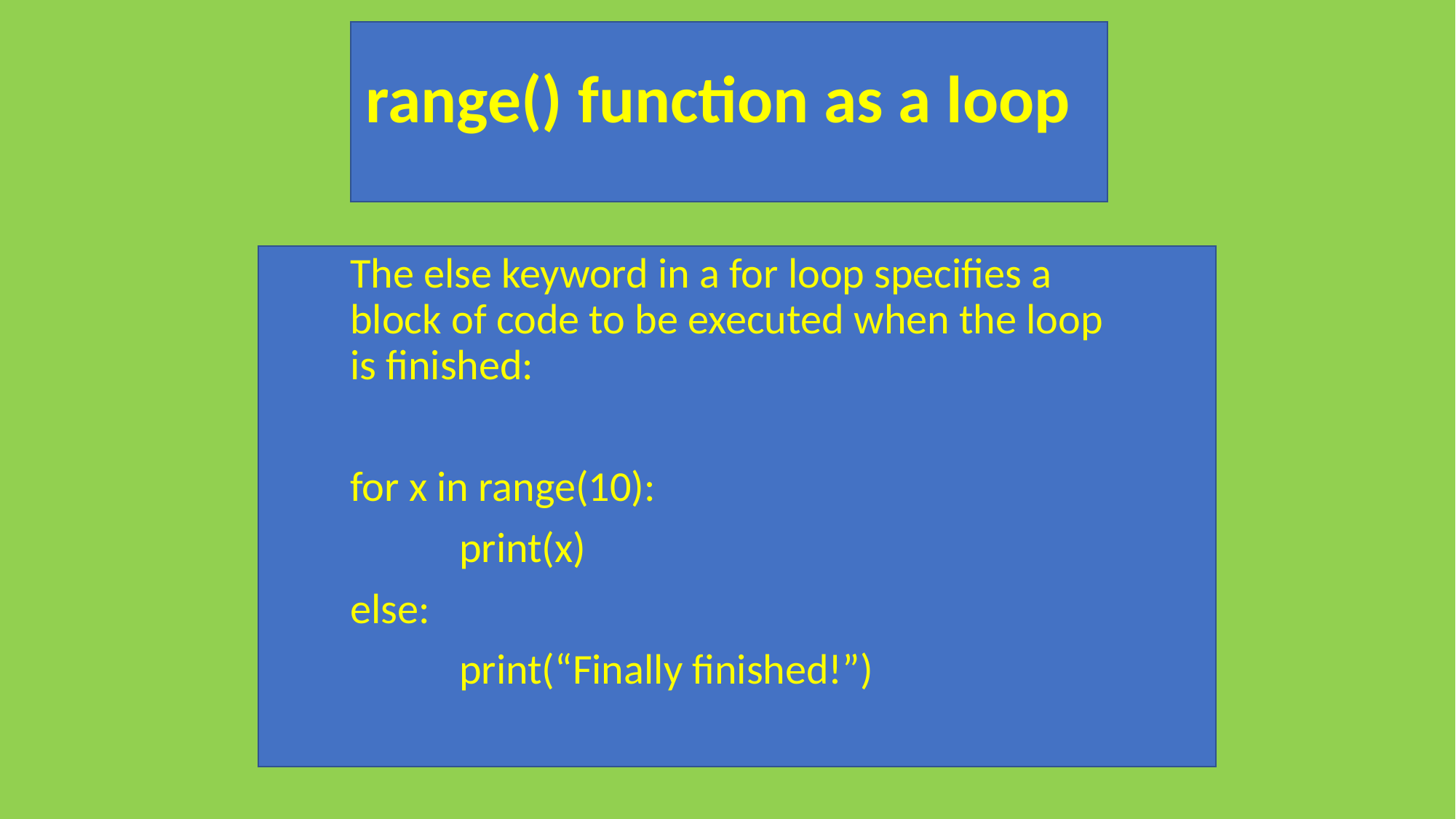

# range() function as a loop

The else keyword in a for loop specifies a block of code to be executed when the loop is finished:

for x in range(10):
	print(x)
else:
	print(“Finally finished!”)